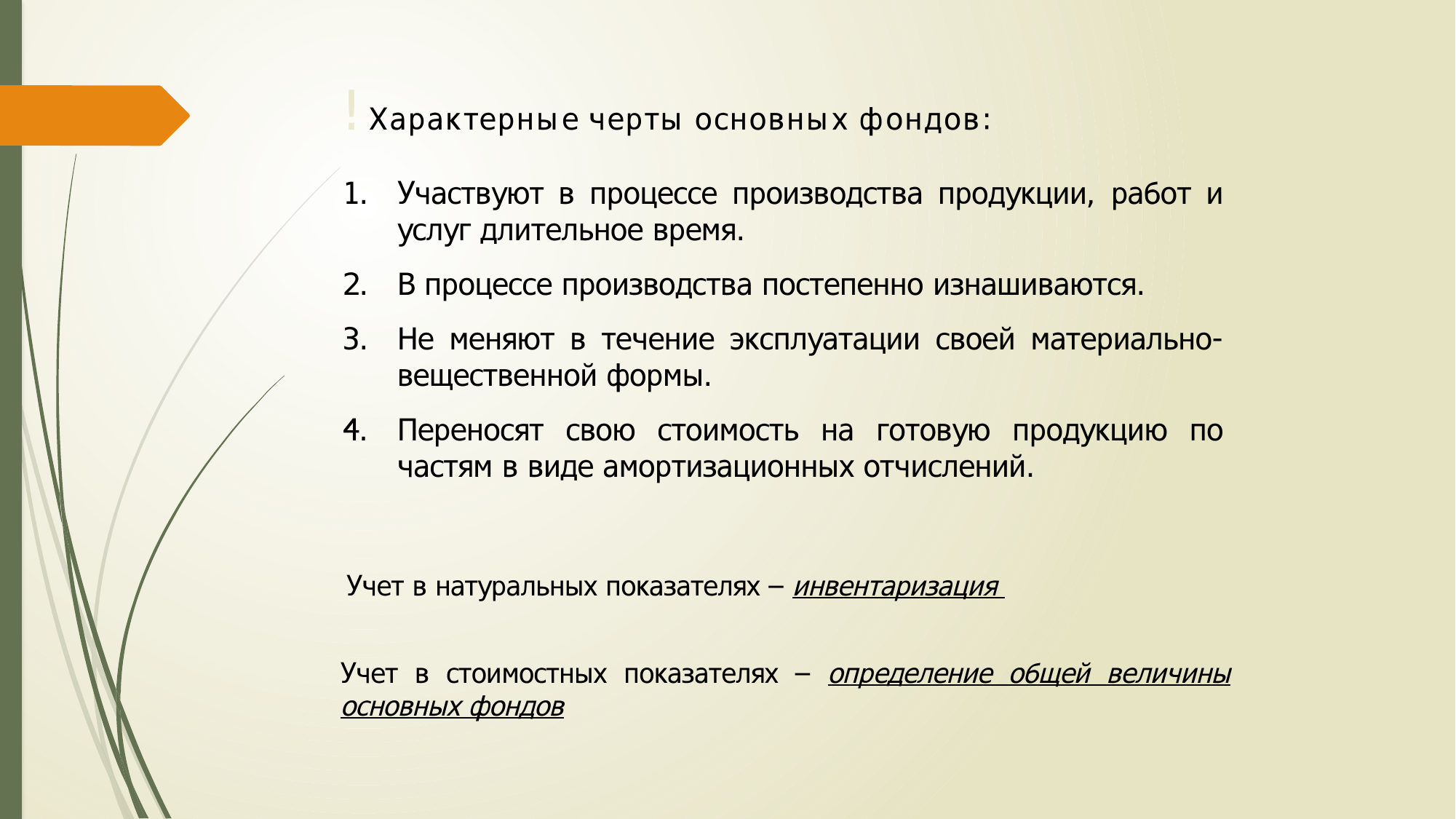

! Характерные черты основных фондов:

Участвуют в процессе производства продукции, работ и услуг длительное время.
В процессе производства постепенно изнашиваются.
Не меняют в течение эксплуатации своей материально-вещественной формы.
Переносят свою стоимость на готовую продукцию по частям в виде амортизационных отчислений.
Учет в натуральных показателях – инвентаризация
Учет в стоимостных показателях – определение общей величины основных фондов